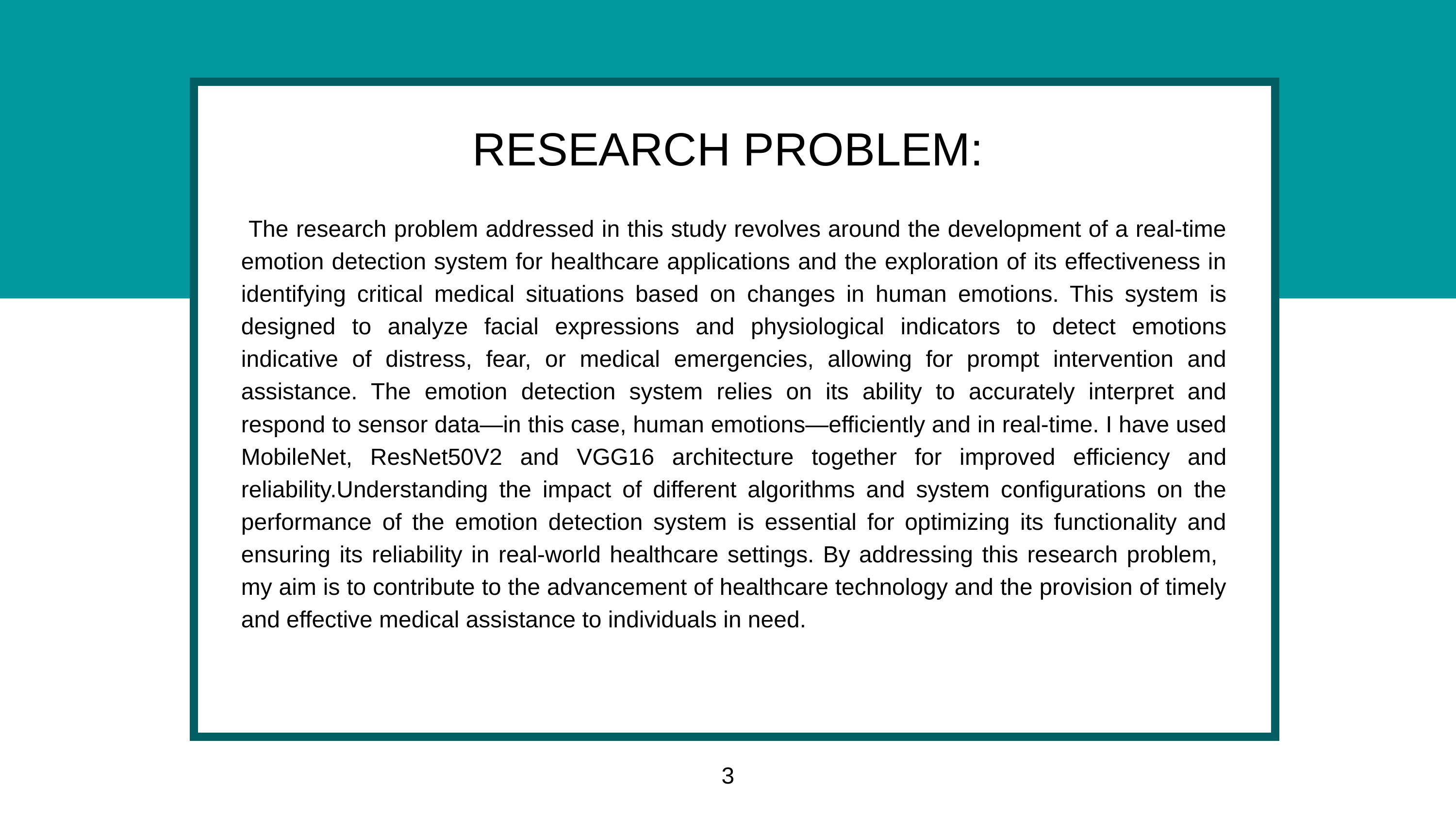

RESEARCH PROBLEM:

 The research problem addressed in this study revolves around the development of a real-time emotion detection system for healthcare applications and the exploration of its effectiveness in identifying critical medical situations based on changes in human emotions. This system is designed to analyze facial expressions and physiological indicators to detect emotions indicative of distress, fear, or medical emergencies, allowing for prompt intervention and assistance. The emotion detection system relies on its ability to accurately interpret and respond to sensor data—in this case, human emotions—efficiently and in real-time. I have used MobileNet, ResNet50V2 and VGG16 architecture together for improved efficiency and reliability.Understanding the impact of different algorithms and system configurations on the performance of the emotion detection system is essential for optimizing its functionality and ensuring its reliability in real-world healthcare settings. By addressing this research problem,  my aim is to contribute to the advancement of healthcare technology and the provision of timely and effective medical assistance to individuals in need.
3